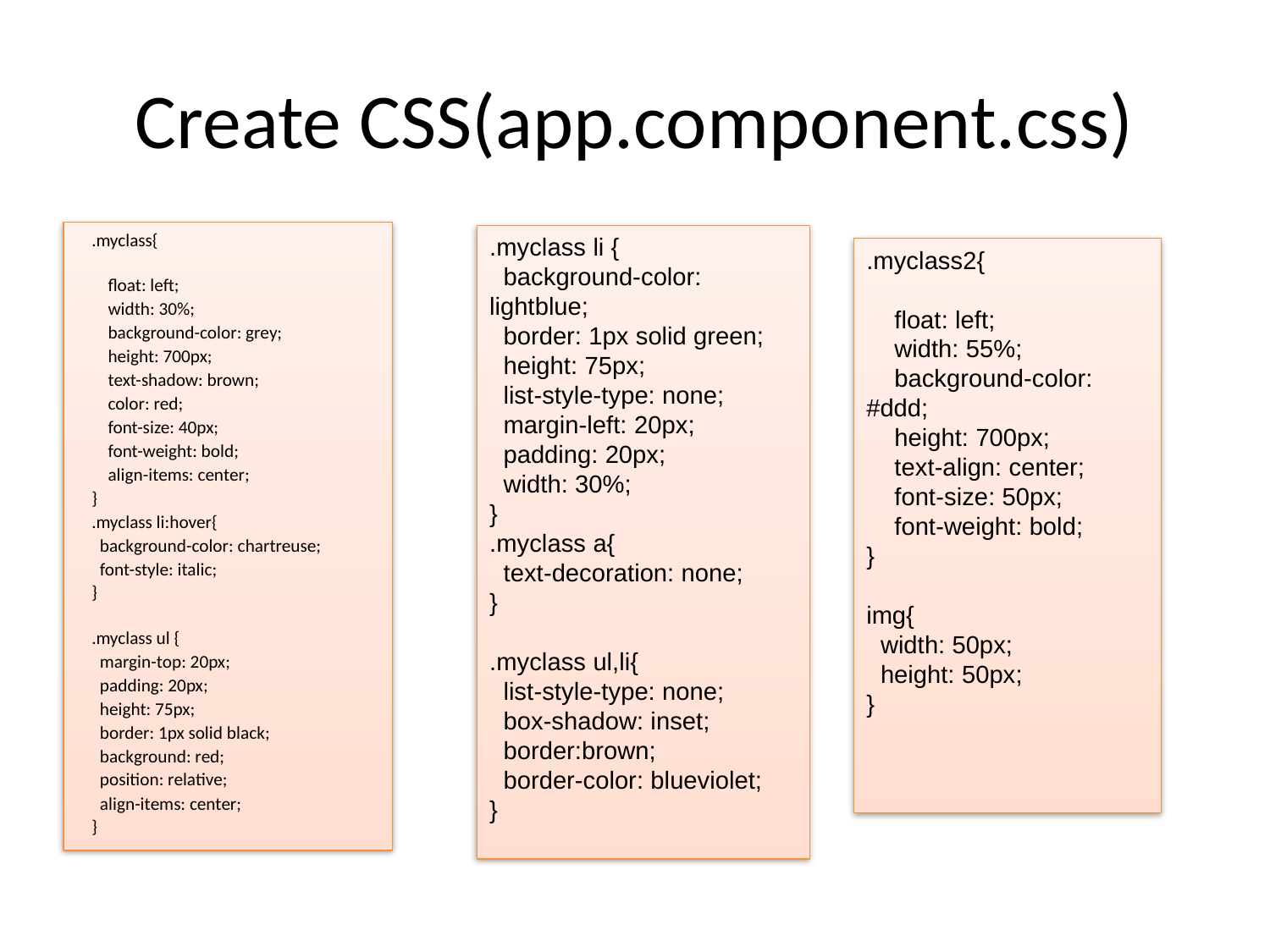

# Create CSS(app.component.css)
.myclass{
    float: left;
    width: 30%;
    background-color: grey;
    height: 700px;
    text-shadow: brown;
    color: red;
    font-size: 40px;
    font-weight: bold;
    align-items: center;
}
.myclass li:hover{
  background-color: chartreuse;
  font-style: italic;
}
.myclass ul {
  margin-top: 20px;
  padding: 20px;
  height: 75px;
  border: 1px solid black;
  background: red;
  position: relative;
  align-items: center;
}

.myclass li {
  background-color: lightblue;
  border: 1px solid green;
  height: 75px;
  list-style-type: none;
  margin-left: 20px;
  padding: 20px;
  width: 30%;
}
.myclass a{
  text-decoration: none;
}
.myclass ul,li{
  list-style-type: none;
  box-shadow: inset;
  border:brown;
  border-color: blueviolet;
}

.myclass2{
    float: left;
    width: 55%;
    background-color: #ddd;
    height: 700px;
    text-align: center;
    font-size: 50px;
    font-weight: bold;
}
img{
  width: 50px;
  height: 50px;
}